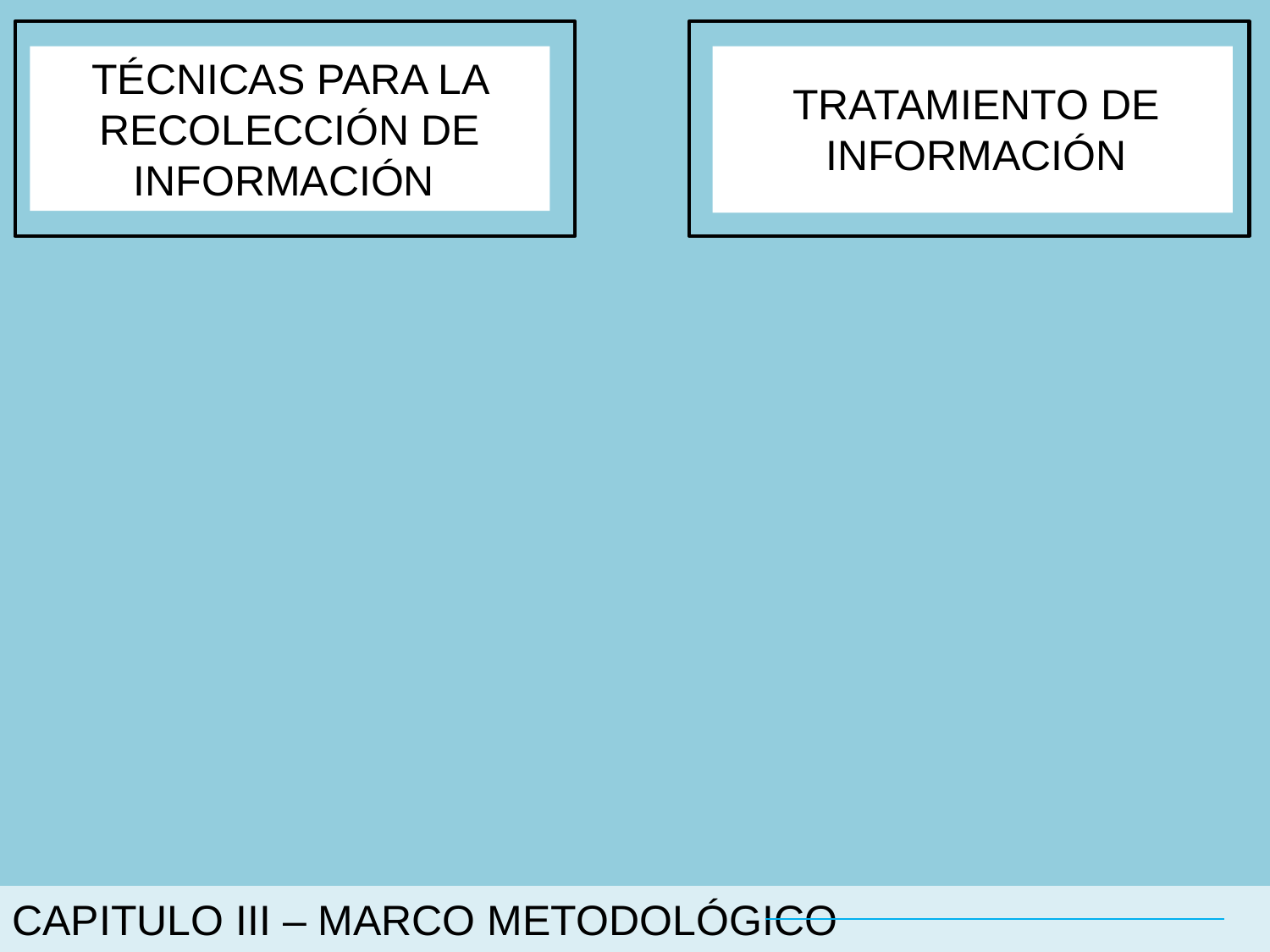

TÉCNICAS PARA LA RECOLECCIÓN DE INFORMACIÓN

TRATAMIENTO DE INFORMACIÓN
CAPITULO III – MARCO METODOLÓGICO